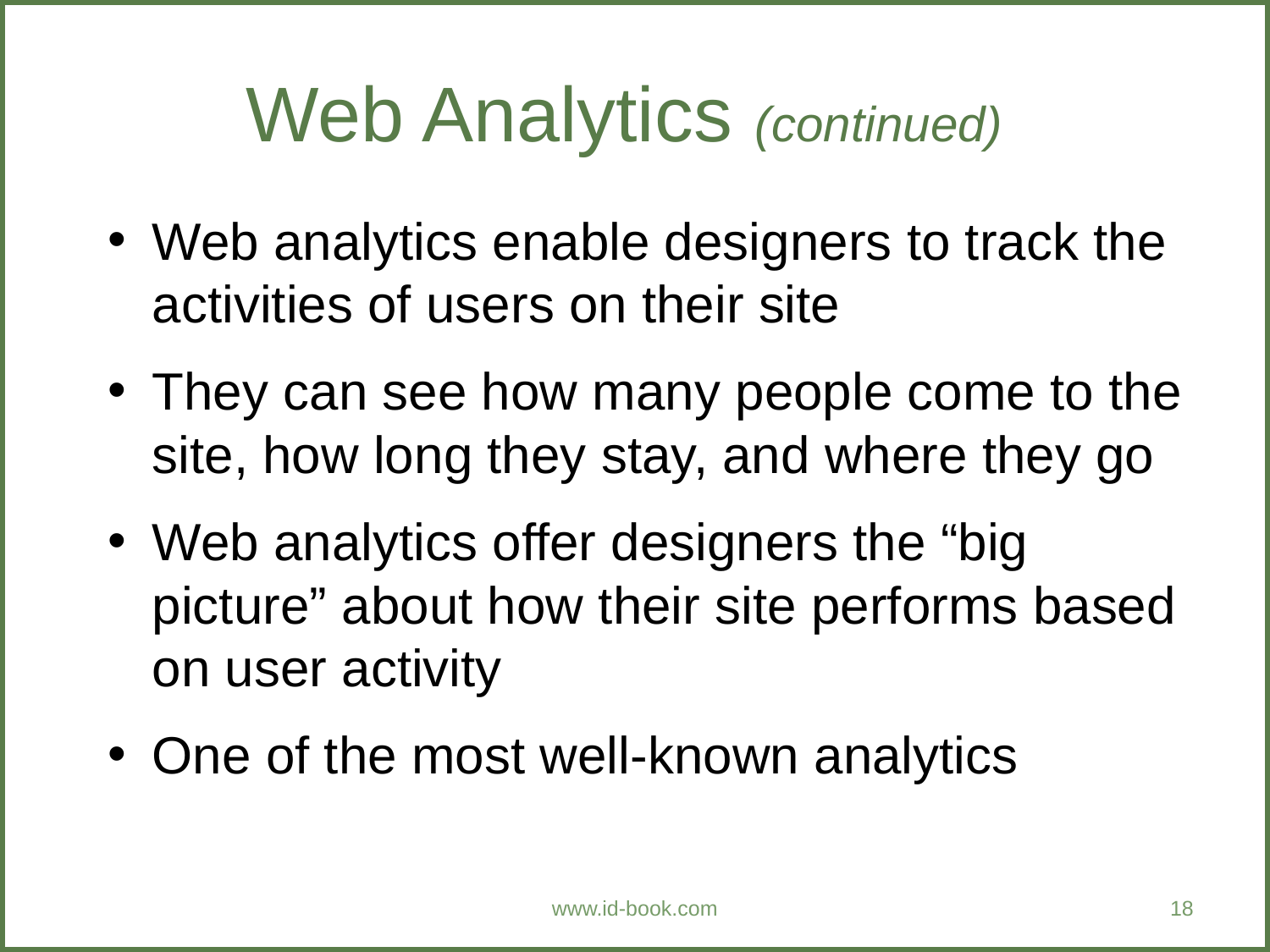

Web Analytics (continued)
Web analytics enable designers to track the activities of users on their site
They can see how many people come to the site, how long they stay, and where they go
Web analytics offer designers the “big picture” about how their site performs based on user activity
One of the most well-known analytics

www.id-book.com
18